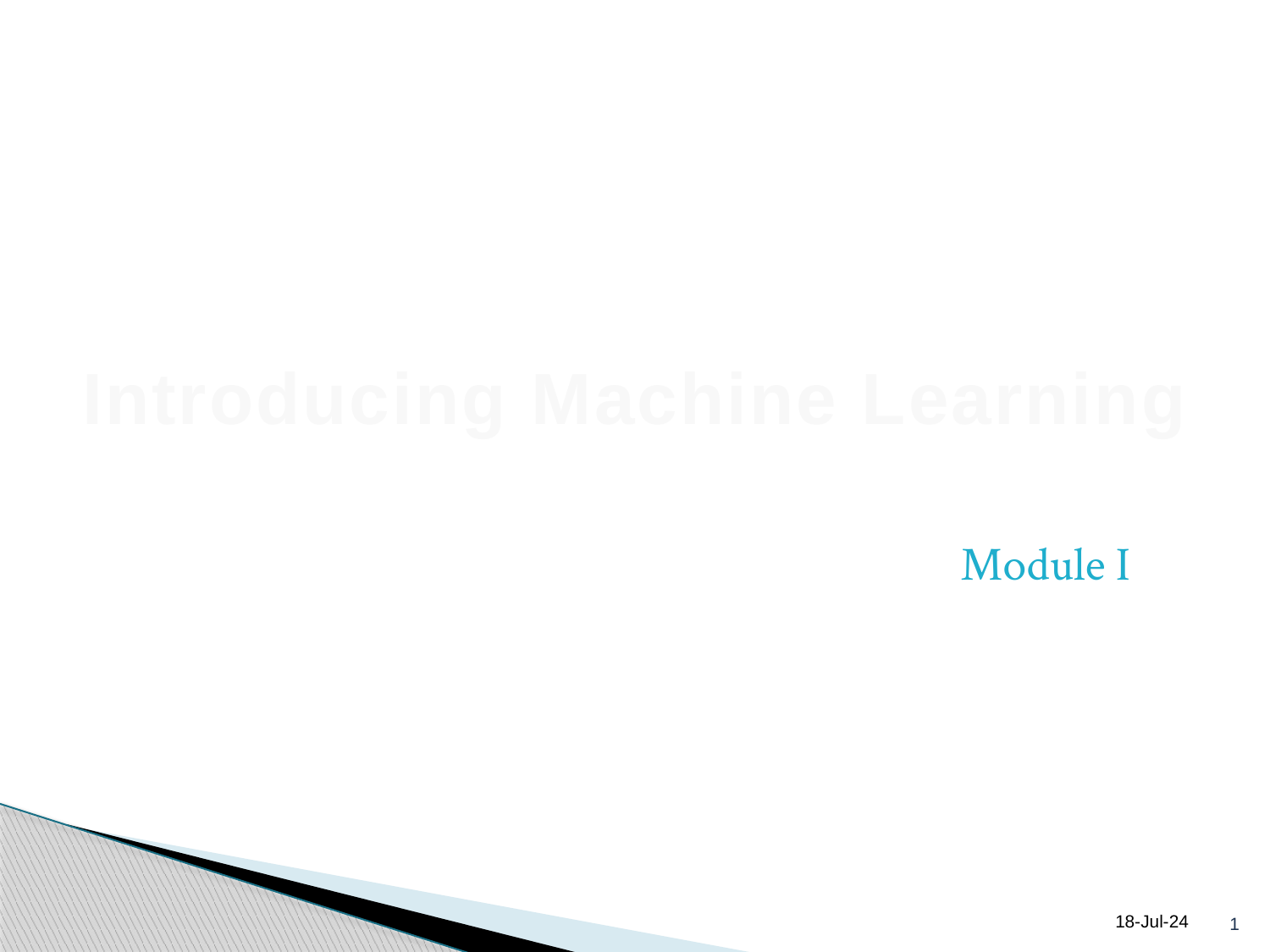

Module I
# Introducing Machine Learning
1
18-Jul-24